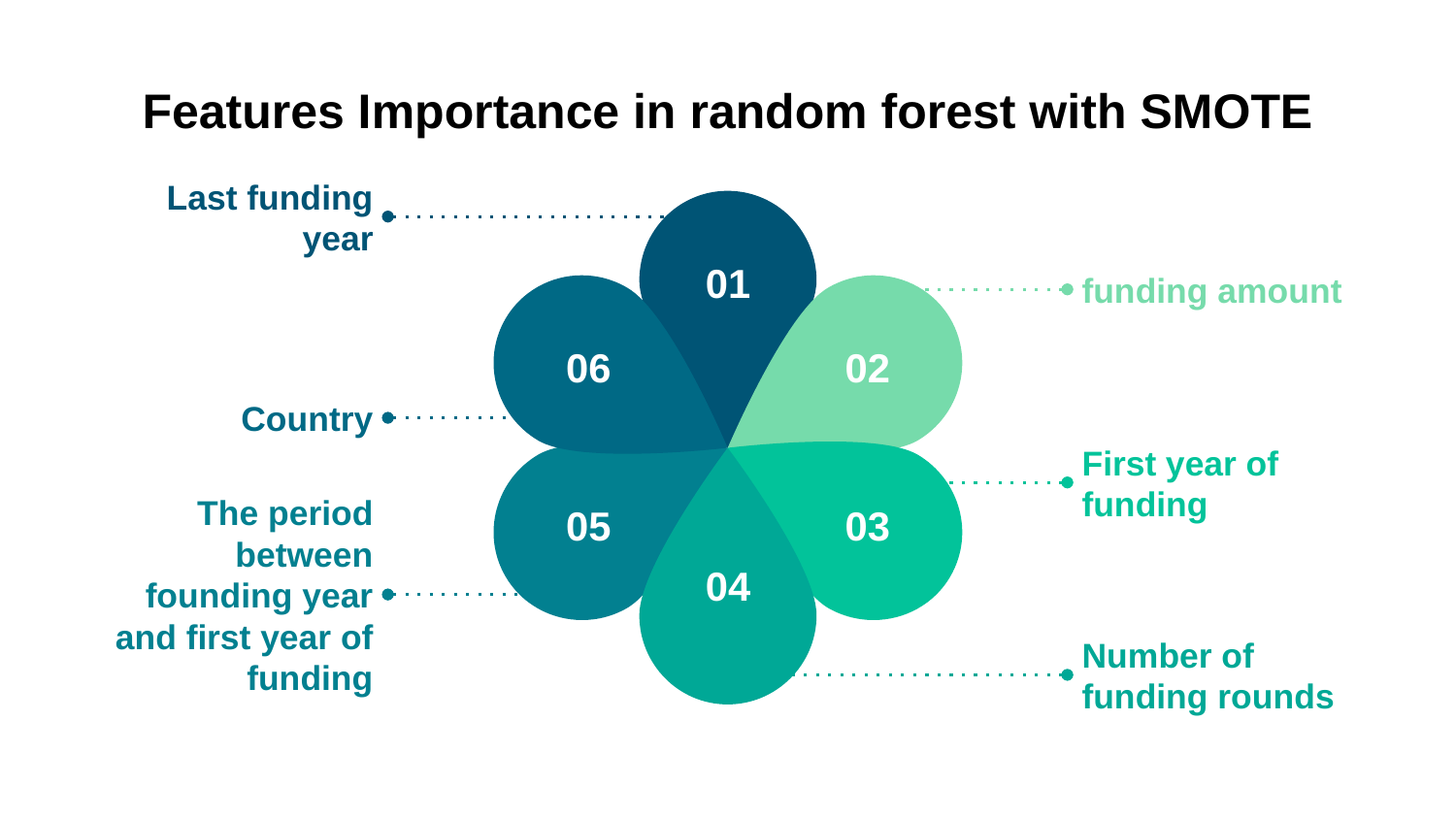

# Features Importance in random forest with SMOTE

01

06
02

05
03
04

Last funding year

funding amount
Country
First year of funding
The period between founding year and first year of funding
Number of funding rounds